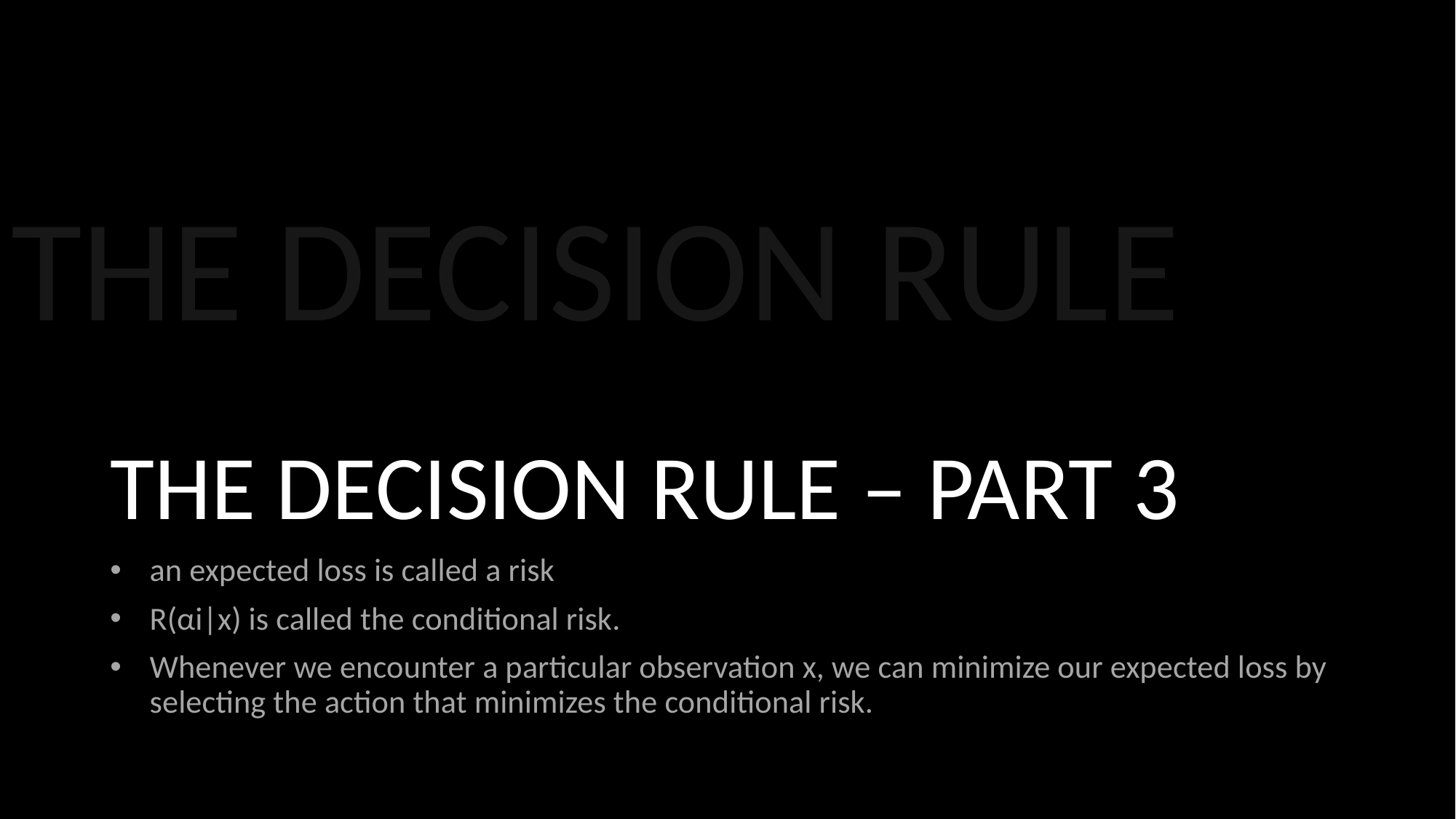

THE DECISION RULE
# THE DECISION RULE – PART 3
an expected loss is called a risk
R(αi|x) is called the conditional risk.
Whenever we encounter a particular observation x, we can minimize our expected loss by selecting the action that minimizes the conditional risk.